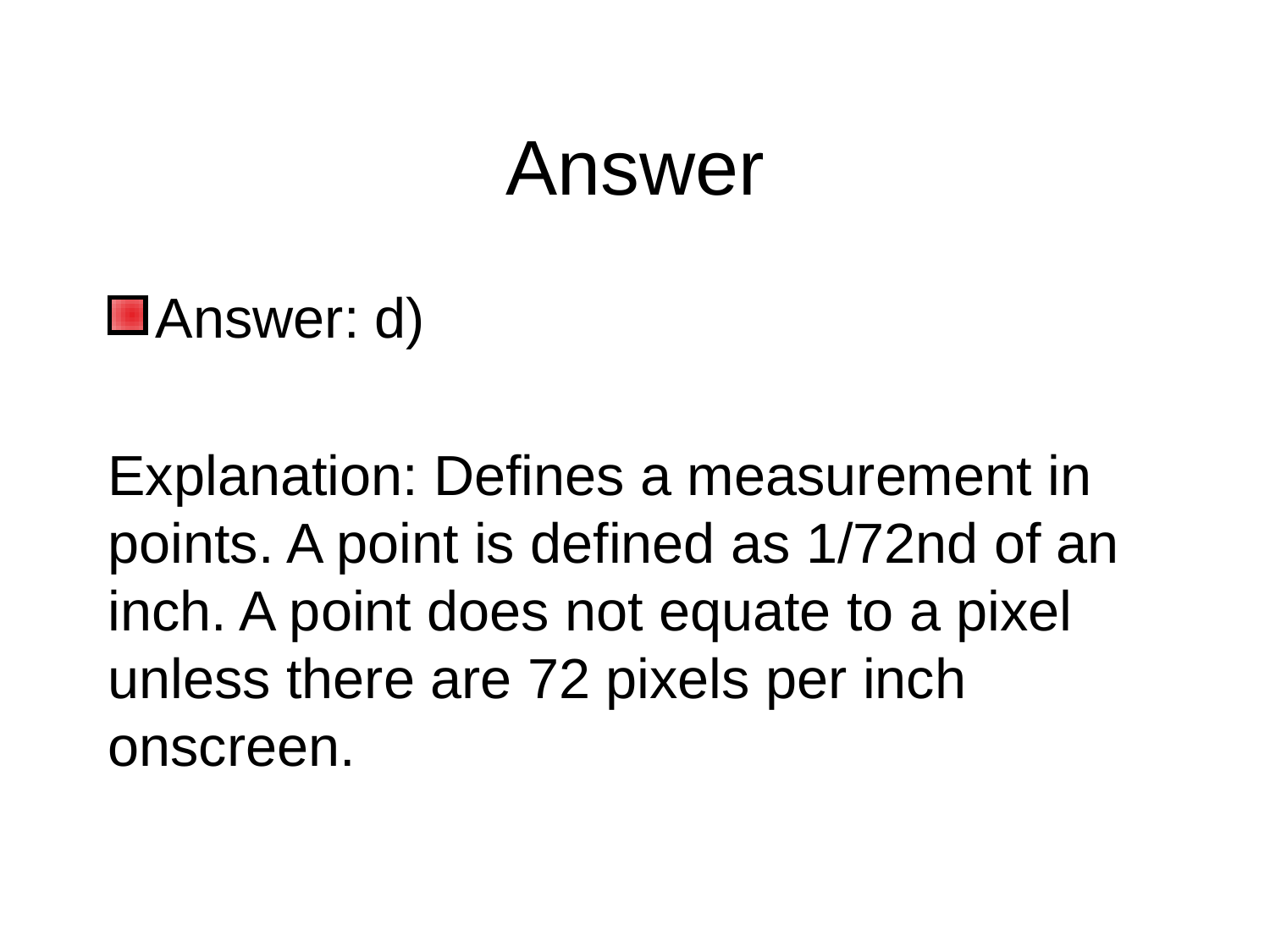

# Answer
Answer: d)

Explanation: Defines a measurement in points. A point is defined as 1/72nd of an inch. A point does not equate to a pixel unless there are 72 pixels per inch onscreen.